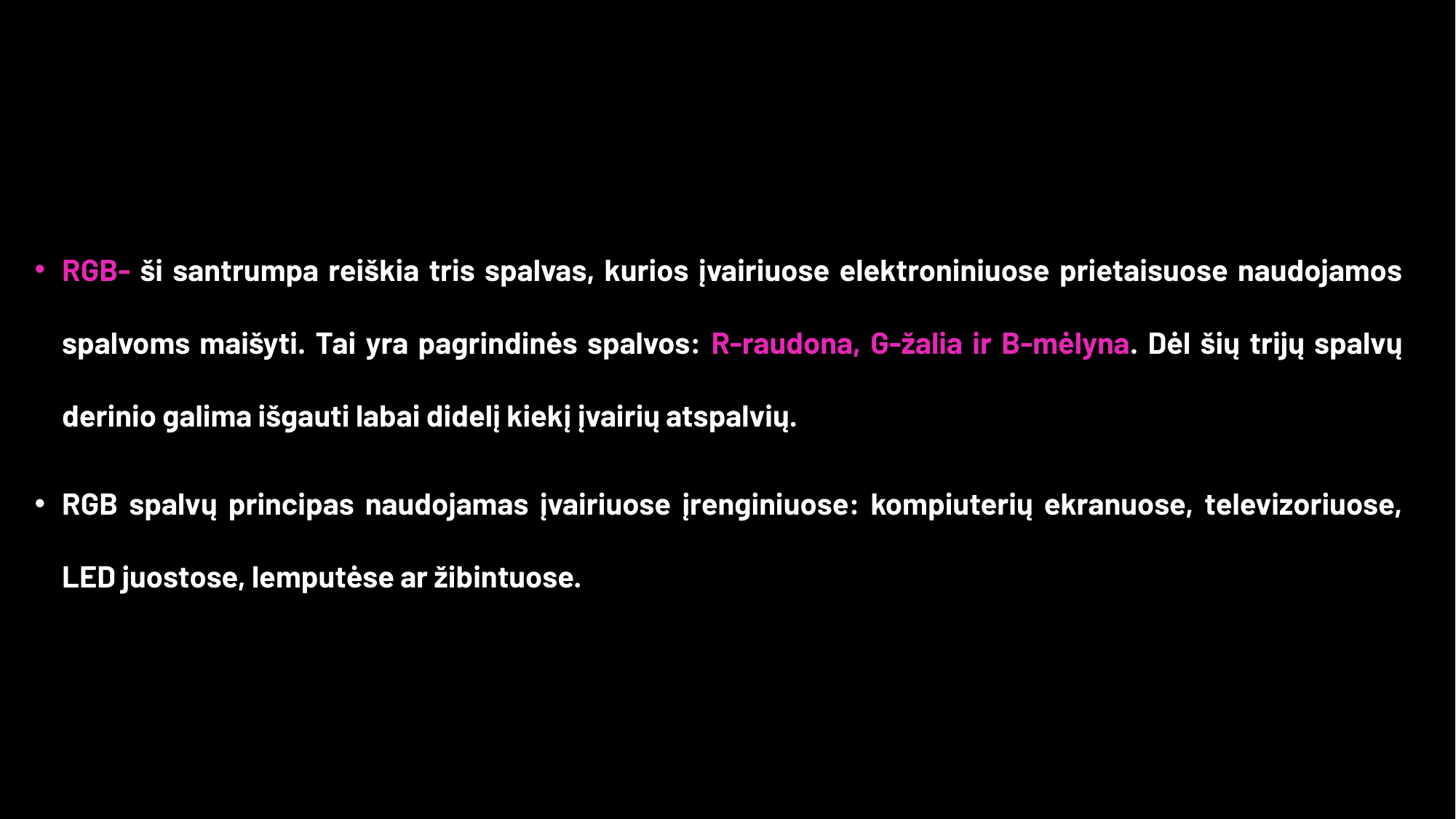

# ARGB LED diodų svarba:
RGB- ši santrumpa reiškia tris spalvas, kurios įvairiuose elektroniniuose prietaisuose naudojamos spalvoms maišyti. Tai yra pagrindinės spalvos: R-raudona, G-žalia ir B-mėlyna. Dėl šių trijų spalvų derinio galima išgauti labai didelį kiekį įvairių atspalvių.
RGB spalvų principas naudojamas įvairiuose įrenginiuose: kompiuterių ekranuose, televizoriuose, LED juostose, lemputėse ar žibintuose.